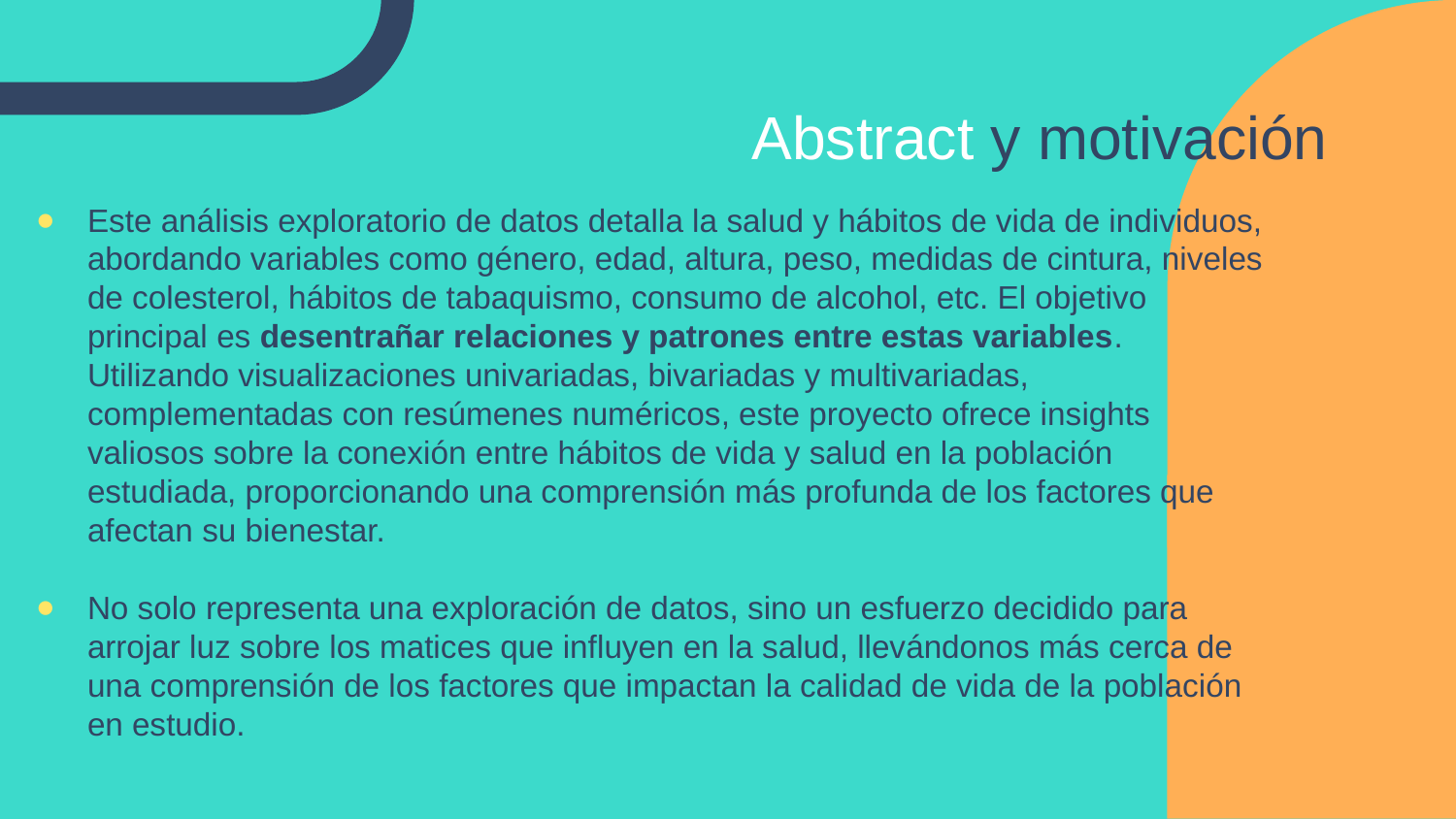

# Abstract y motivación
Este análisis exploratorio de datos detalla la salud y hábitos de vida de individuos, abordando variables como género, edad, altura, peso, medidas de cintura, niveles de colesterol, hábitos de tabaquismo, consumo de alcohol, etc. El objetivo principal es desentrañar relaciones y patrones entre estas variables. Utilizando visualizaciones univariadas, bivariadas y multivariadas, complementadas con resúmenes numéricos, este proyecto ofrece insights valiosos sobre la conexión entre hábitos de vida y salud en la población estudiada, proporcionando una comprensión más profunda de los factores que afectan su bienestar.

No solo representa una exploración de datos, sino un esfuerzo decidido para arrojar luz sobre los matices que influyen en la salud, llevándonos más cerca de una comprensión de los factores que impactan la calidad de vida de la población en estudio.